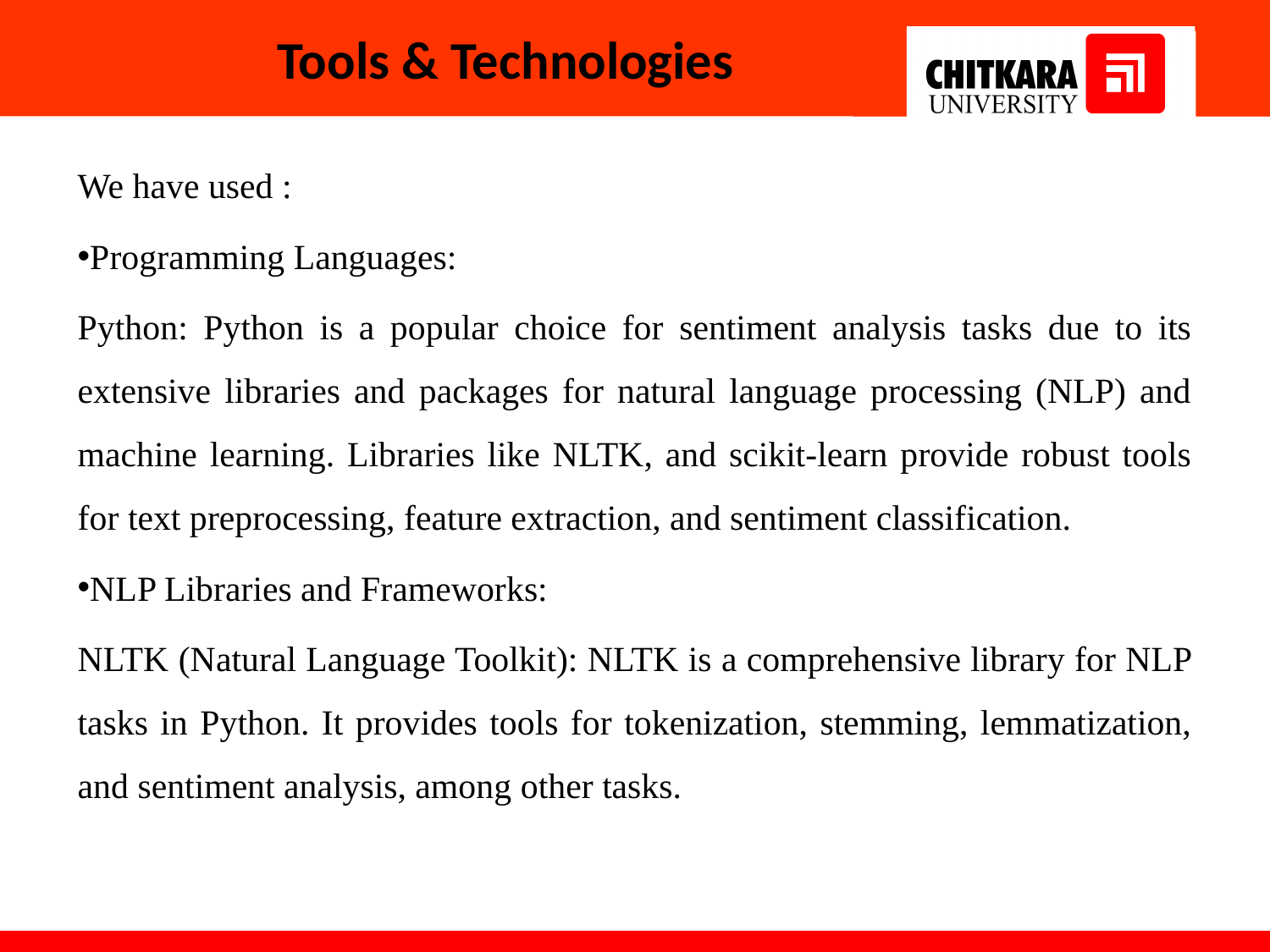

# Tools & Technologies
We have used :
Programming Languages:
Python: Python is a popular choice for sentiment analysis tasks due to its extensive libraries and packages for natural language processing (NLP) and machine learning. Libraries like NLTK, and scikit-learn provide robust tools for text preprocessing, feature extraction, and sentiment classification.
NLP Libraries and Frameworks:
NLTK (Natural Language Toolkit): NLTK is a comprehensive library for NLP tasks in Python. It provides tools for tokenization, stemming, lemmatization, and sentiment analysis, among other tasks.